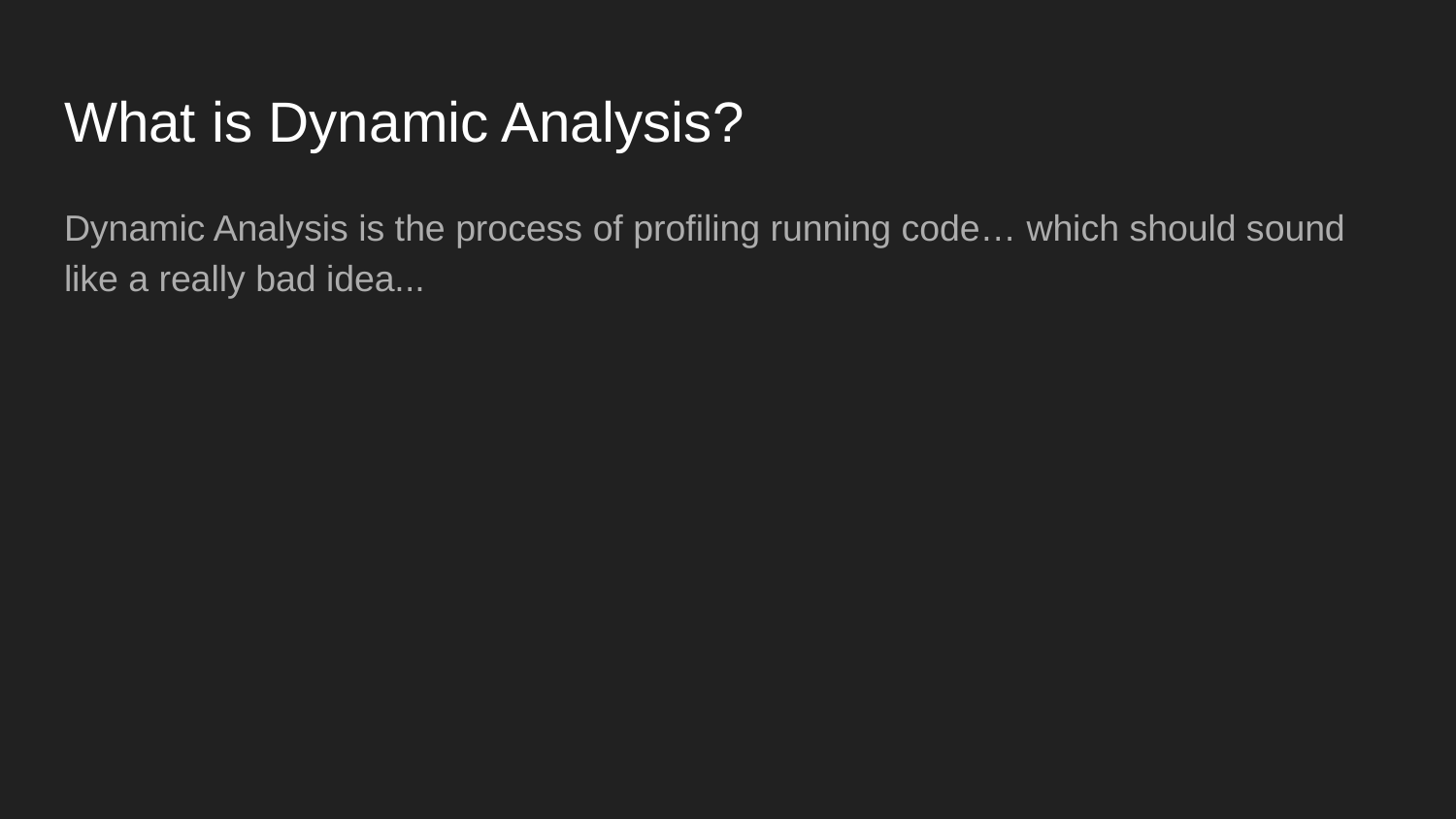

# What is Dynamic Analysis?
Dynamic Analysis is the process of profiling running code… which should sound like a really bad idea...